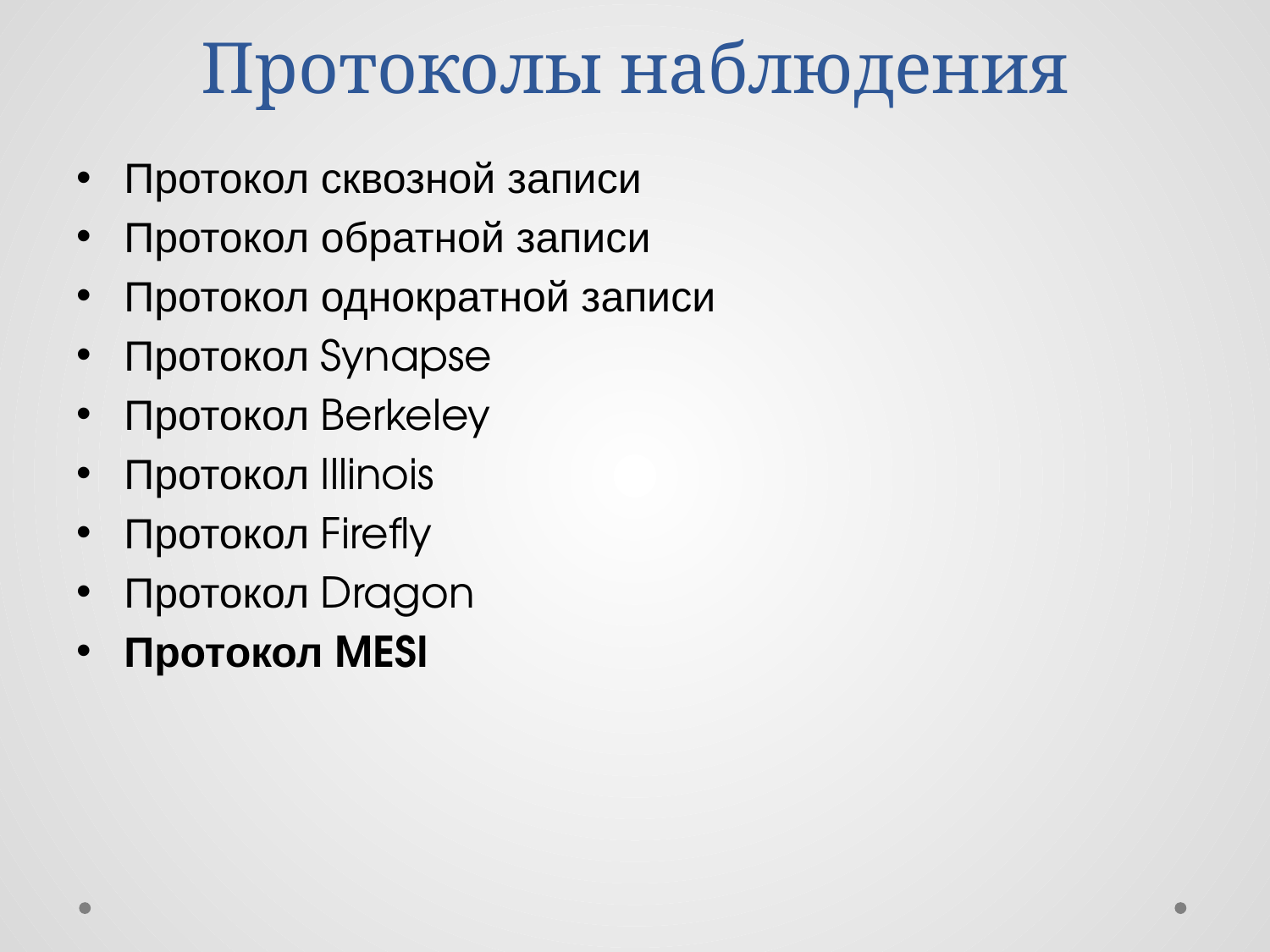

# Протоколы наблюдения
Протокол сквозной записи
Протокол обратной записи
Протокол однократной записи
Протокол Synapse
Протокол Berkeley
Протокол Illinois
Протокол Firefly
Протокол Dragon
Протокол MESI